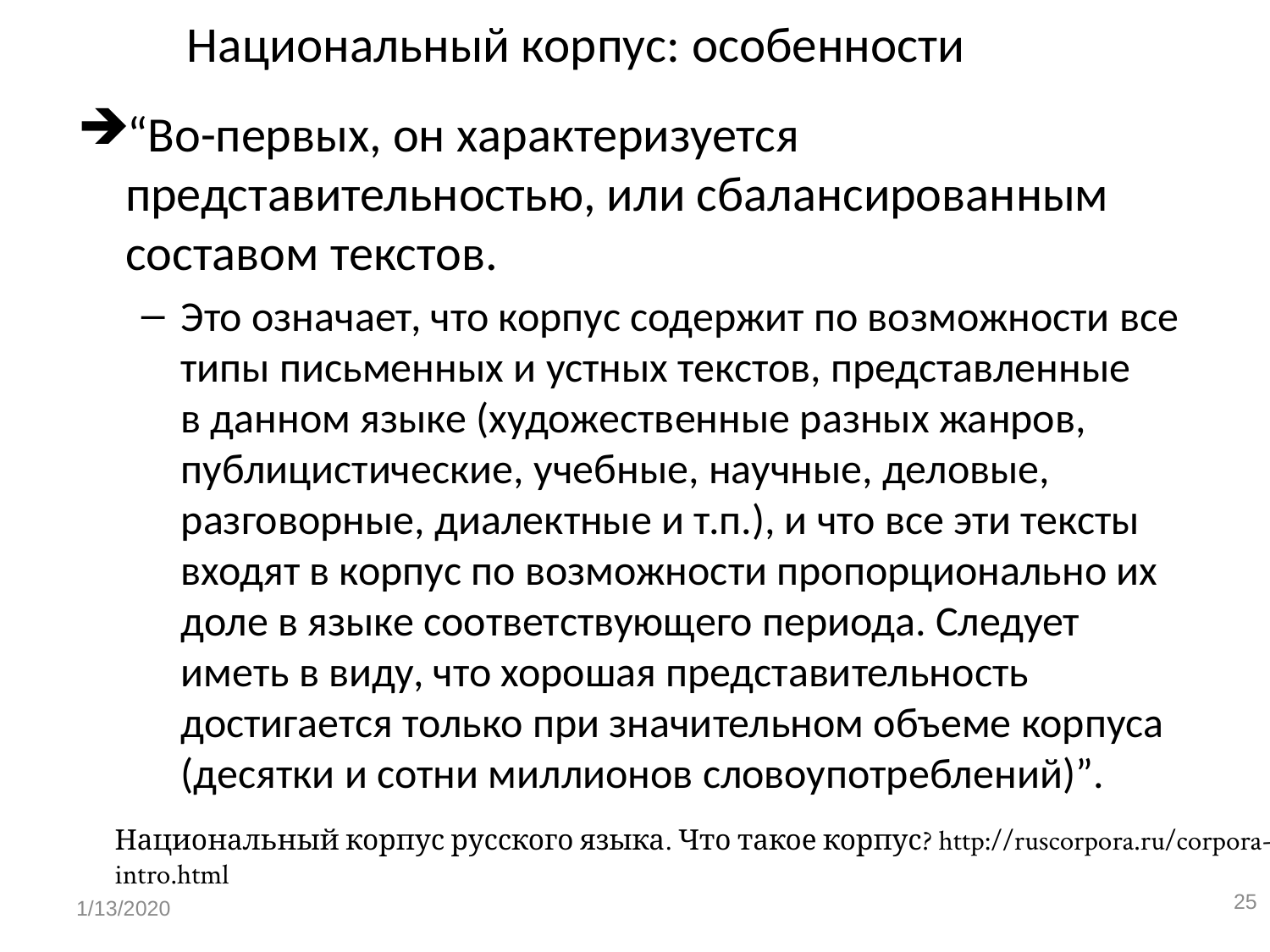

# Национальный корпус: особенности
“Во-первых, он характеризуется представительностью, или сбалансированным составом текстов.
Это означает, что корпус содержит по возможности все типы письменных и устных текстов, представленные в данном языке (художественные разных жанров, публицистические, учебные, научные, деловые, разговорные, диалектные и т.п.), и что все эти тексты входят в корпус по возможности пропорционально их доле в языке соответствующего периода. Следует иметь в виду, что хорошая представительность достигается только при значительном объеме корпуса (десятки и сотни миллионов словоупотреблений)”.
Национальный корпус русского языка. Что такое корпус? http://ruscorpora.ru/corpora-intro.html
25
1/13/2020